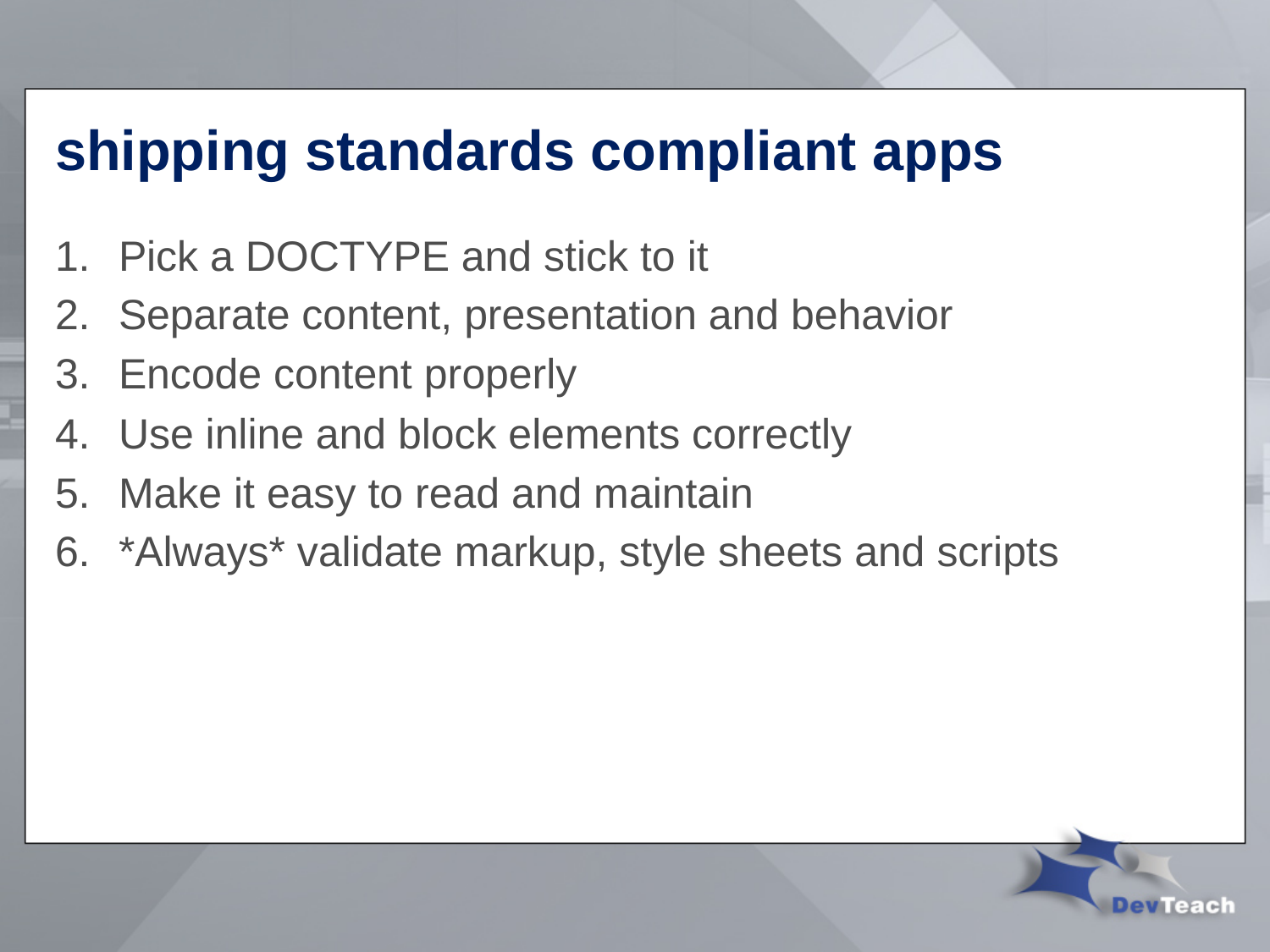

# shipping standards compliant apps
Pick a DOCTYPE and stick to it
Separate content, presentation and behavior
Encode content properly
Use inline and block elements correctly
Make it easy to read and maintain
*Always* validate markup, style sheets and scripts